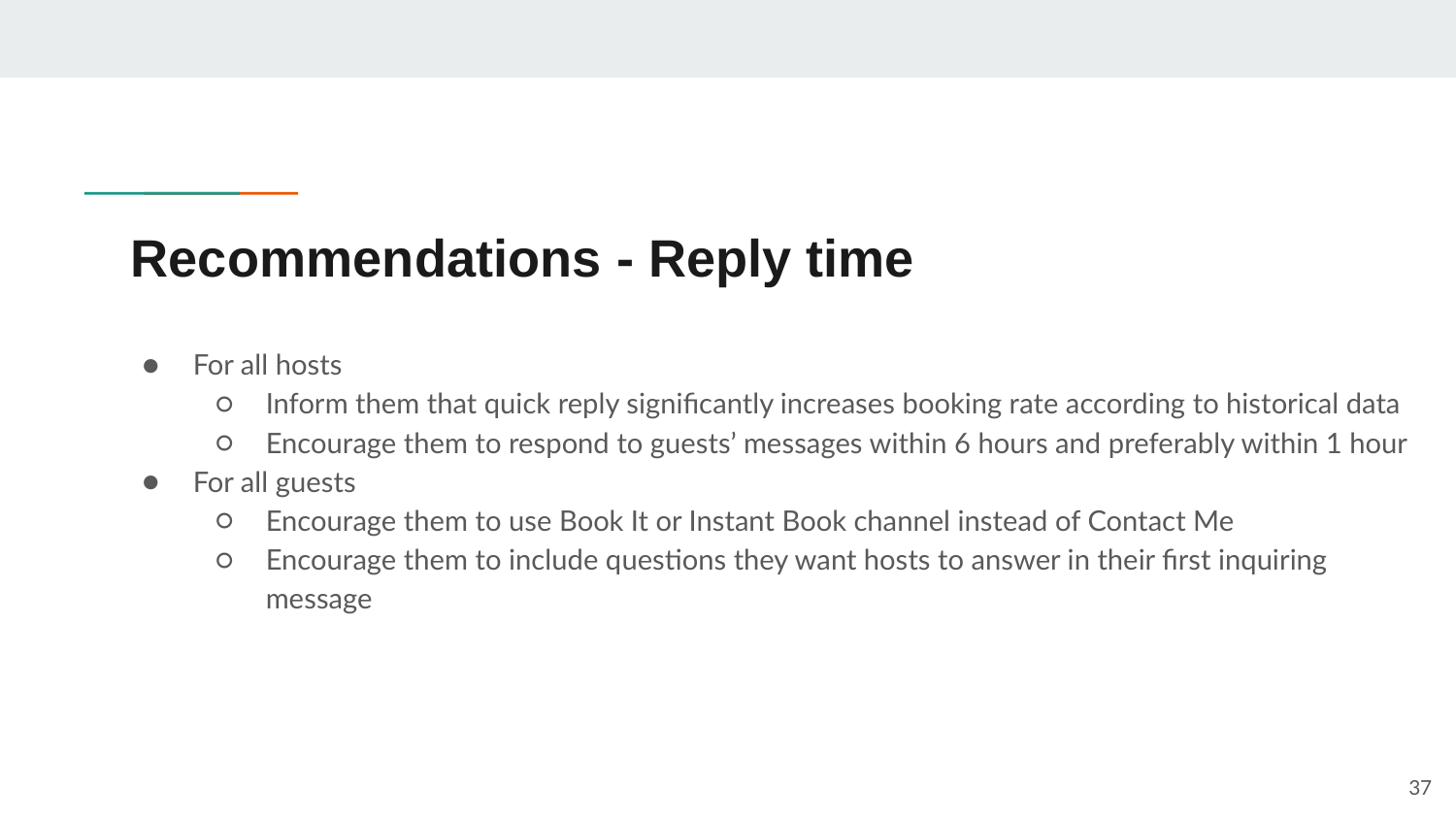

# Recommendations - Reply time
For all hosts
Inform them that quick reply significantly increases booking rate according to historical data
Encourage them to respond to guests’ messages within 6 hours and preferably within 1 hour
For all guests
Encourage them to use Book It or Instant Book channel instead of Contact Me
Encourage them to include questions they want hosts to answer in their first inquiring message

37